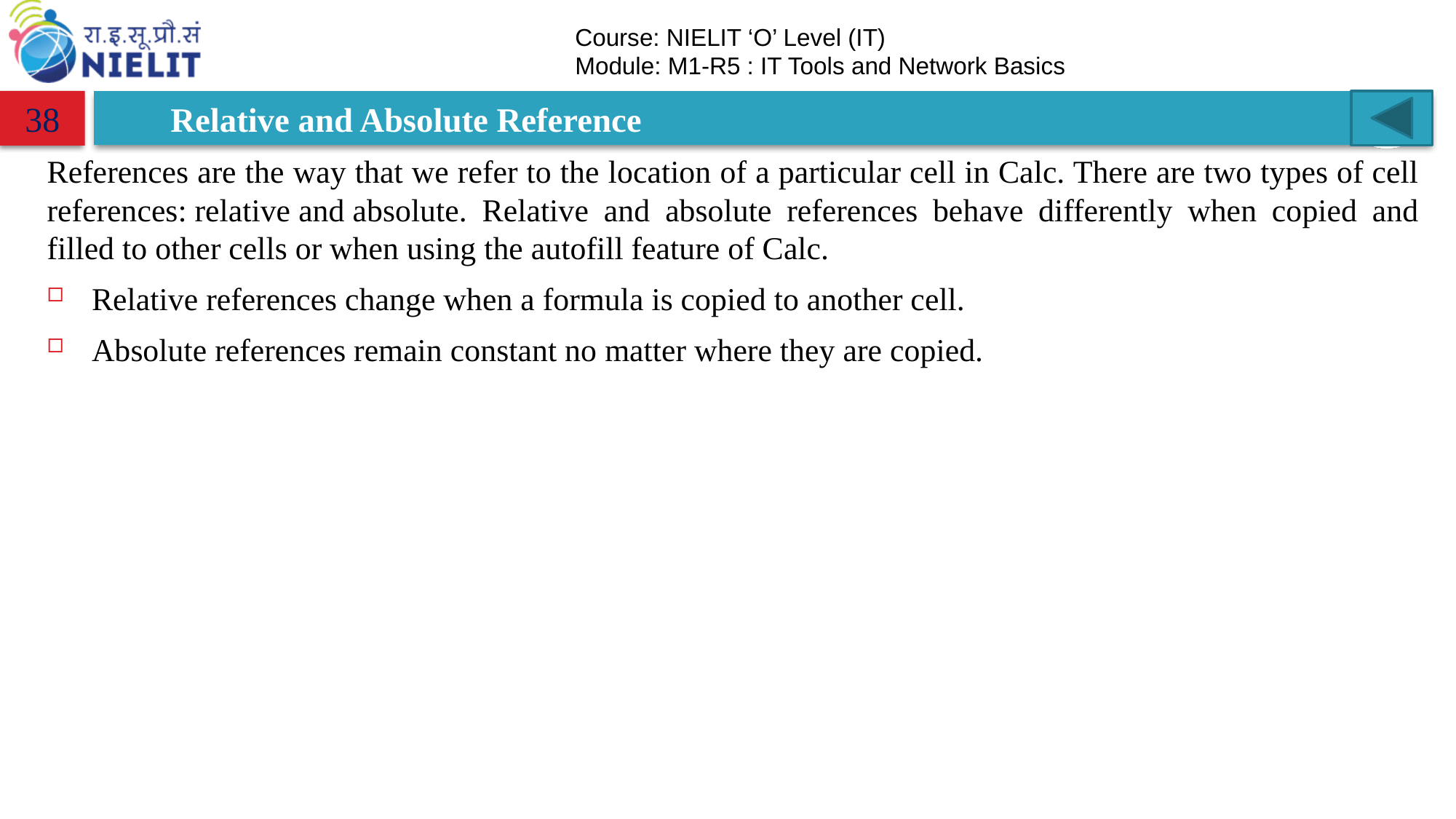

# Relative and Absolute Reference
38
References are the way that we refer to the location of a particular cell in Calc. There are two types of cell references: relative and absolute. Relative and absolute references behave differently when copied and filled to other cells or when using the autofill feature of Calc.
Relative references change when a formula is copied to another cell.
Absolute references remain constant no matter where they are copied.